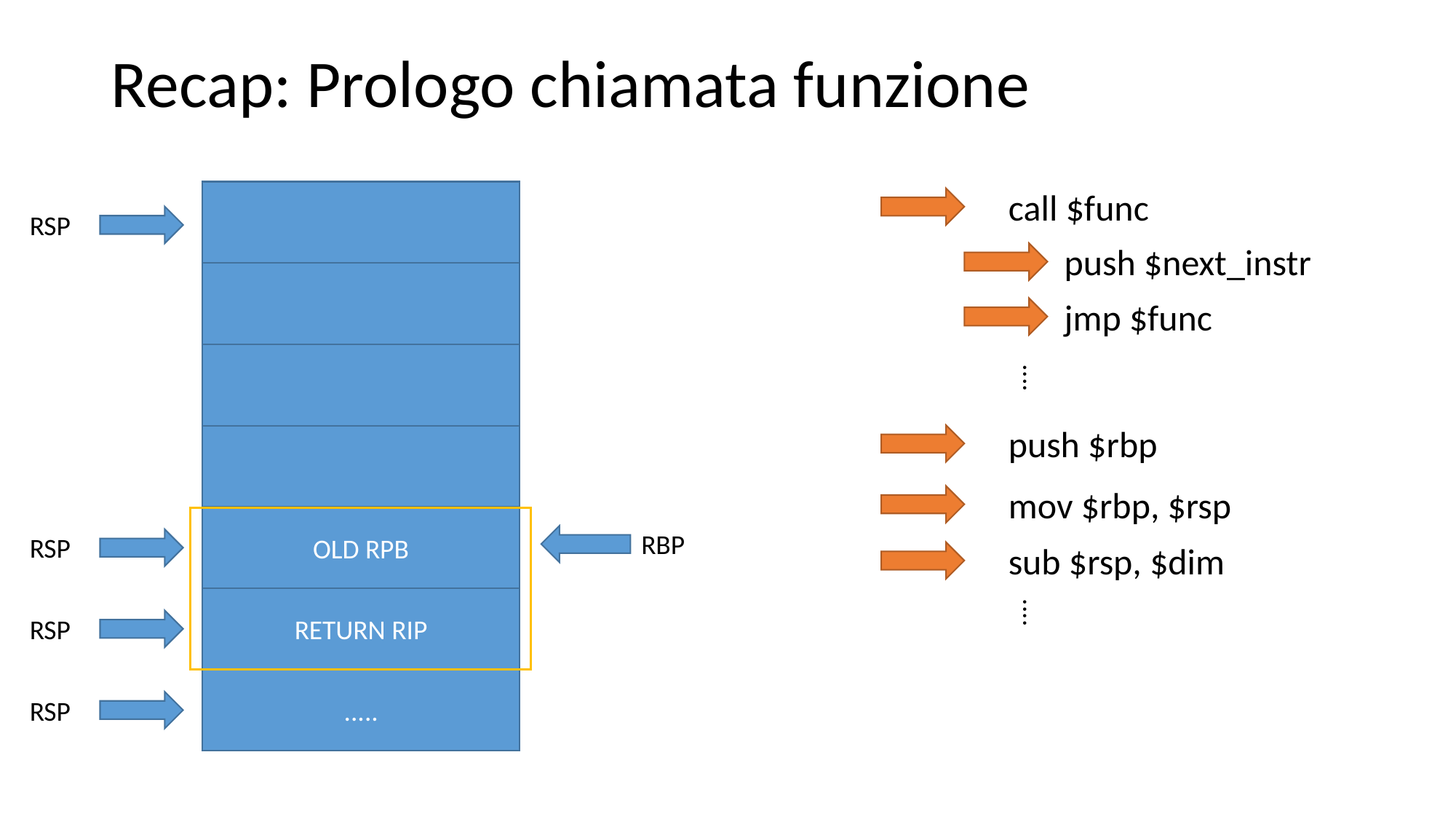

# Recap: Prologo chiamata funzione
call $func
.....

RSP

push $next_instr

.....

jmp $func

....
push $rbp

mov $rbp, $rsp

OLD RPB

RBP

RSP

sub $rsp, $dim

RETURN RIP
....
RSP

.....
RSP